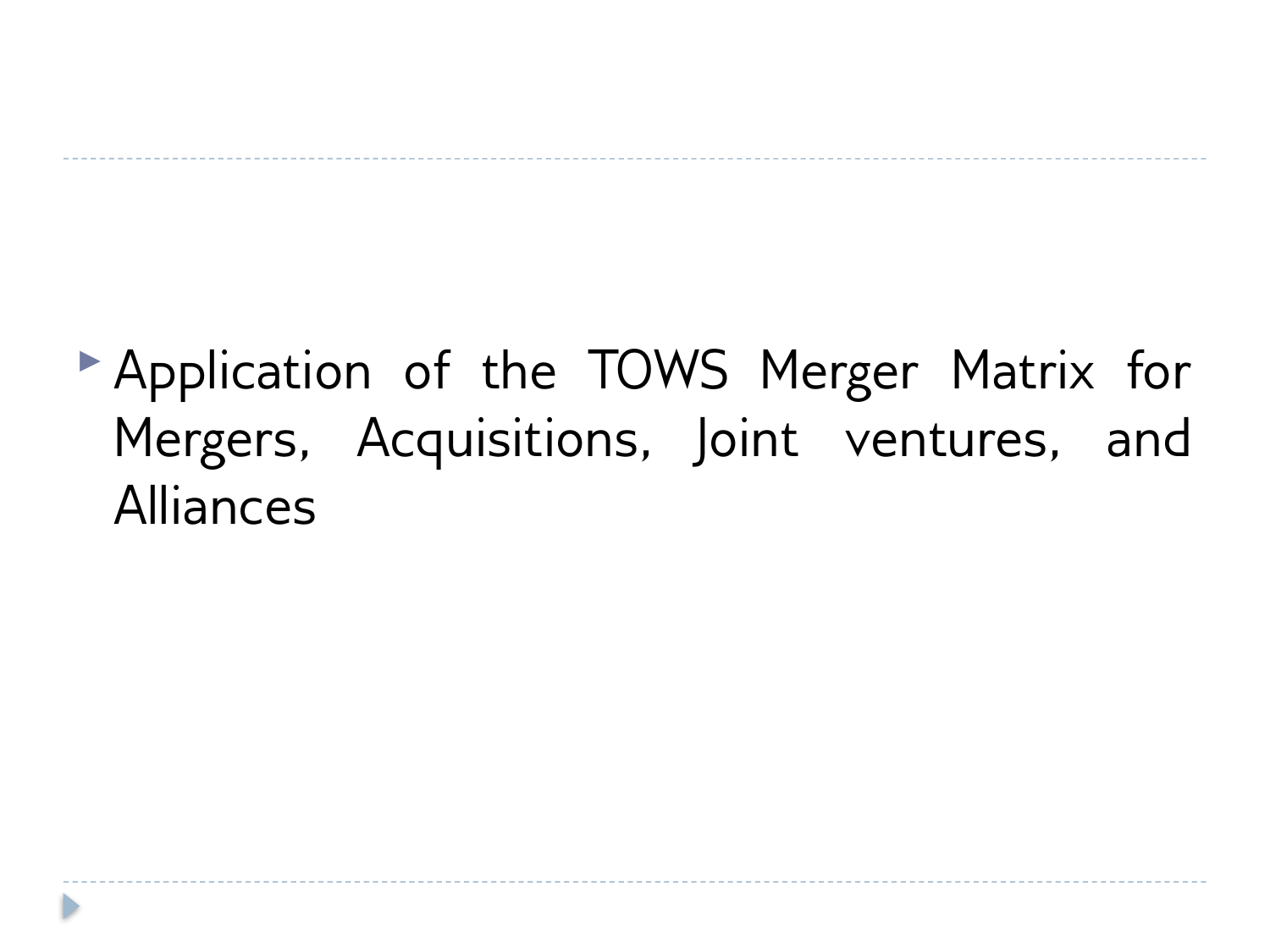

Application of the TOWS Merger Matrix for Mergers, Acquisitions, Joint ventures, and Alliances